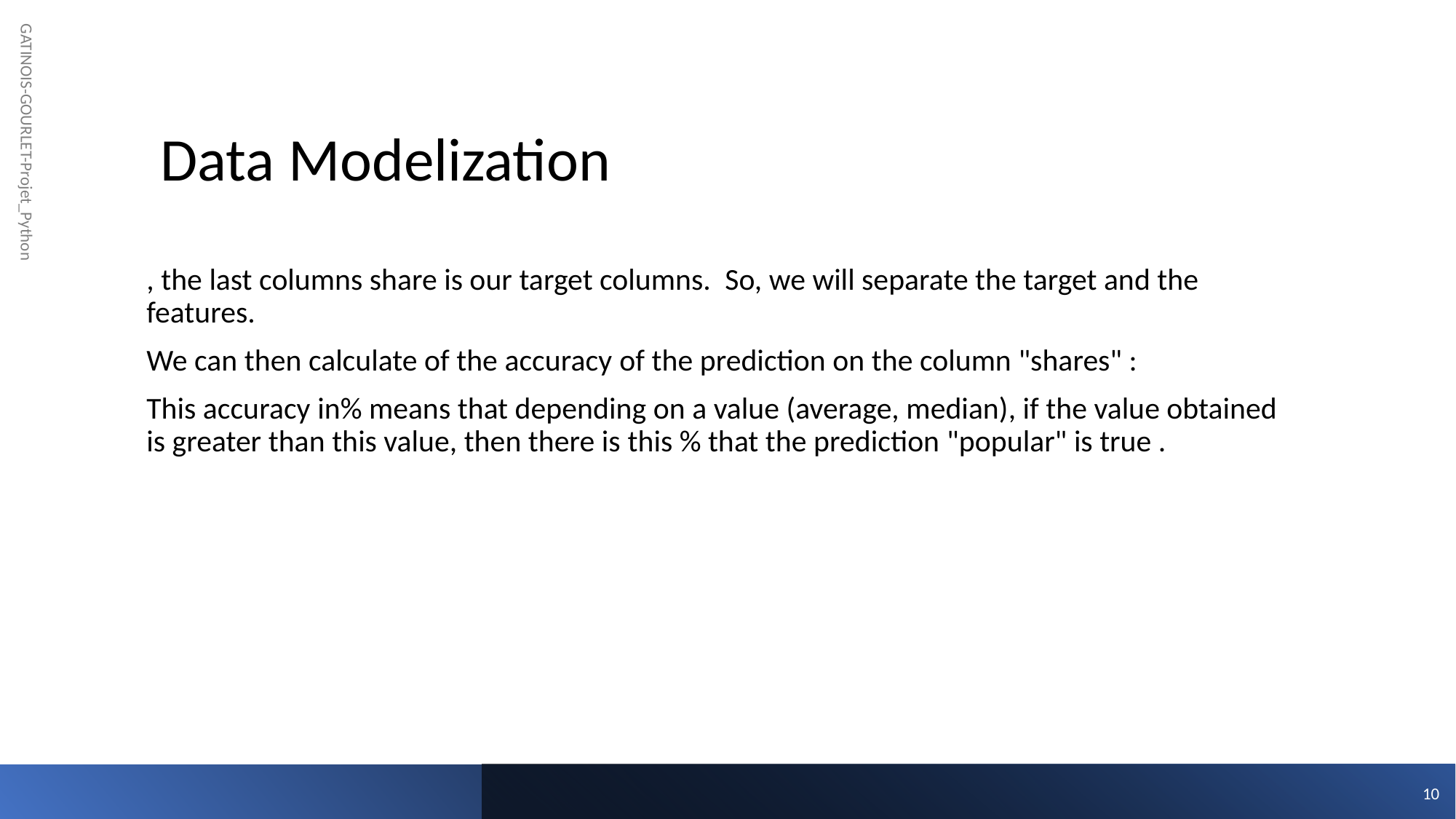

# Data Modelization
GATINOIS-GOURLET-Projet_Python
, the last columns share is our target columns.  So, we will separate the target and the features.
We can then calculate of the accuracy of the prediction on the column "shares" :
This accuracy in% means that depending on a value (average, median), if the value obtained is greater than this value, then there is this % that the prediction "popular" is true .

10